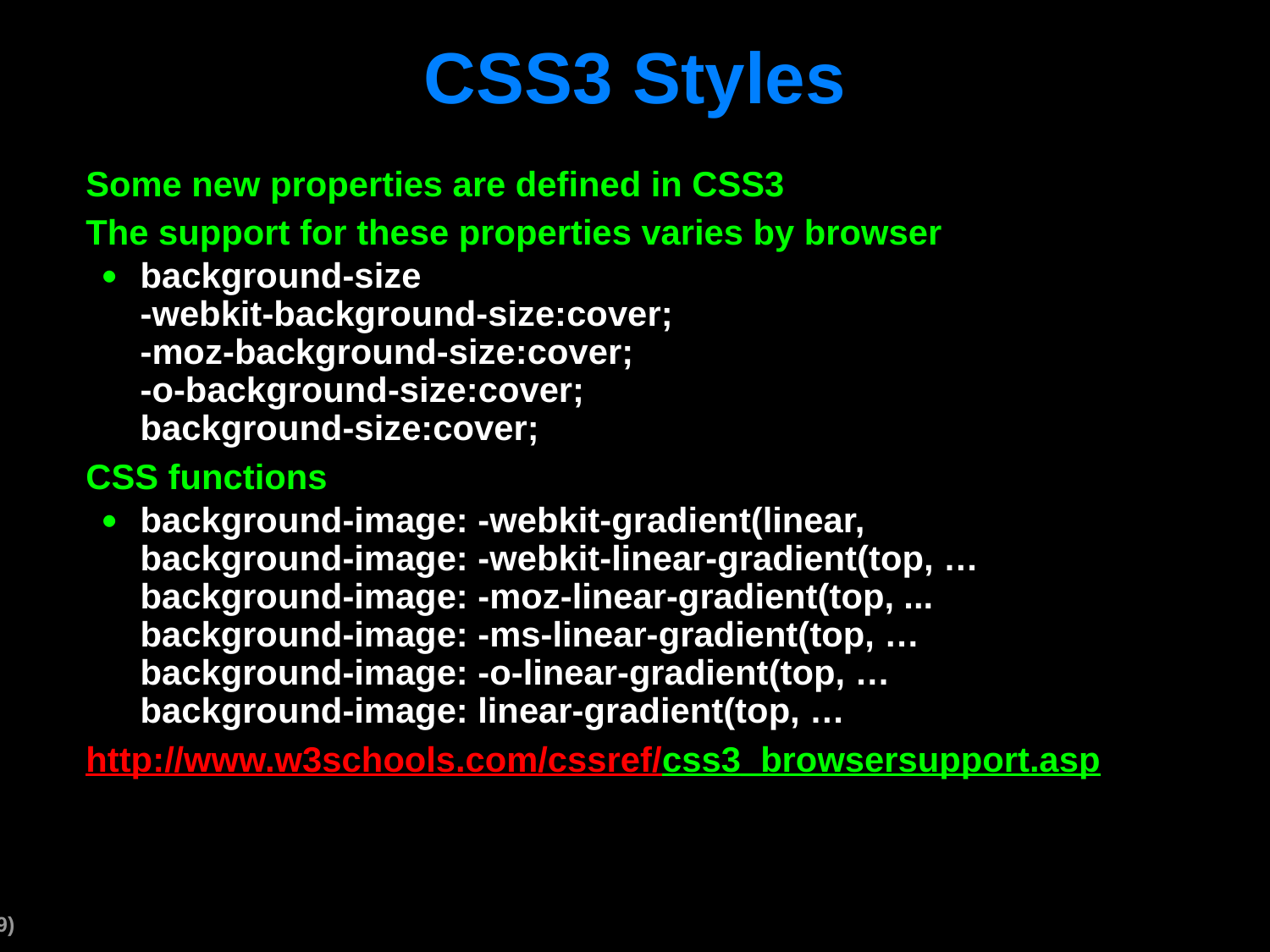

# CSS3 Styles
Some new properties are defined in CSS3
The support for these properties varies by browser
background-size
-webkit-background-size:cover;
-moz-background-size:cover;
-o-background-size:cover;
background-size:cover;
CSS functions
background-image: -webkit-gradient(linear,
background-image: -webkit-linear-gradient(top, …
background-image: -moz-linear-gradient(top, ...
background-image: -ms-linear-gradient(top, …
background-image: -o-linear-gradient(top, …
background-image: linear-gradient(top, …
http://www.w3schools.com/cssref/css3_browsersupport.asp